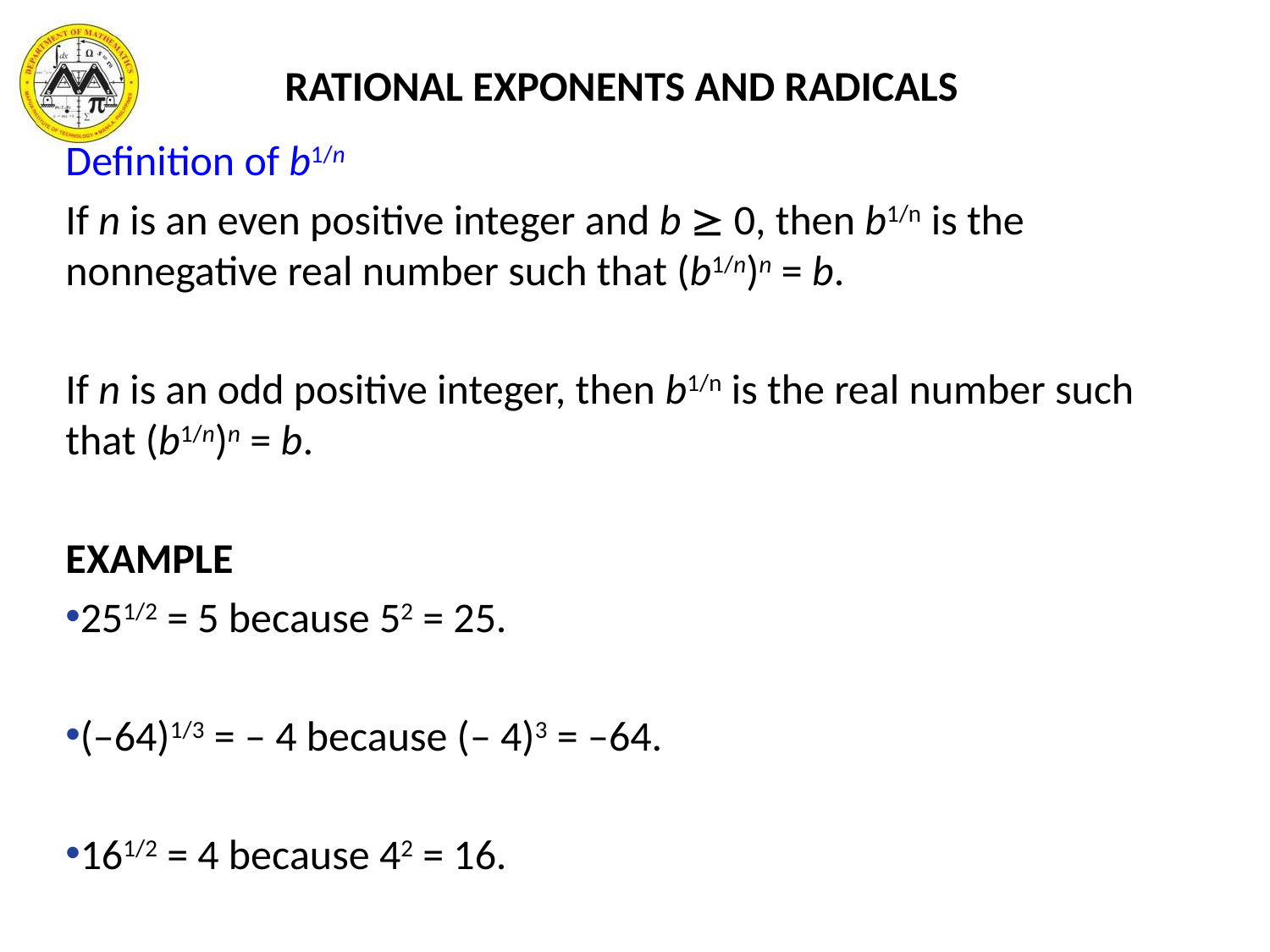

RATIONAL EXPONENTS AND RADICALS
Definition of b1/n
If n is an even positive integer and b ≥ 0, then b1/n is the nonnegative real number such that (b1/n)n = b.

If n is an odd positive integer, then b1/n is the real number such that (b1/n)n = b.

EXAMPLE
251/2 = 5 because 52 = 25.

(–64)1/3 = – 4 because (– 4)3 = –64.

161/2 = 4 because 42 = 16.